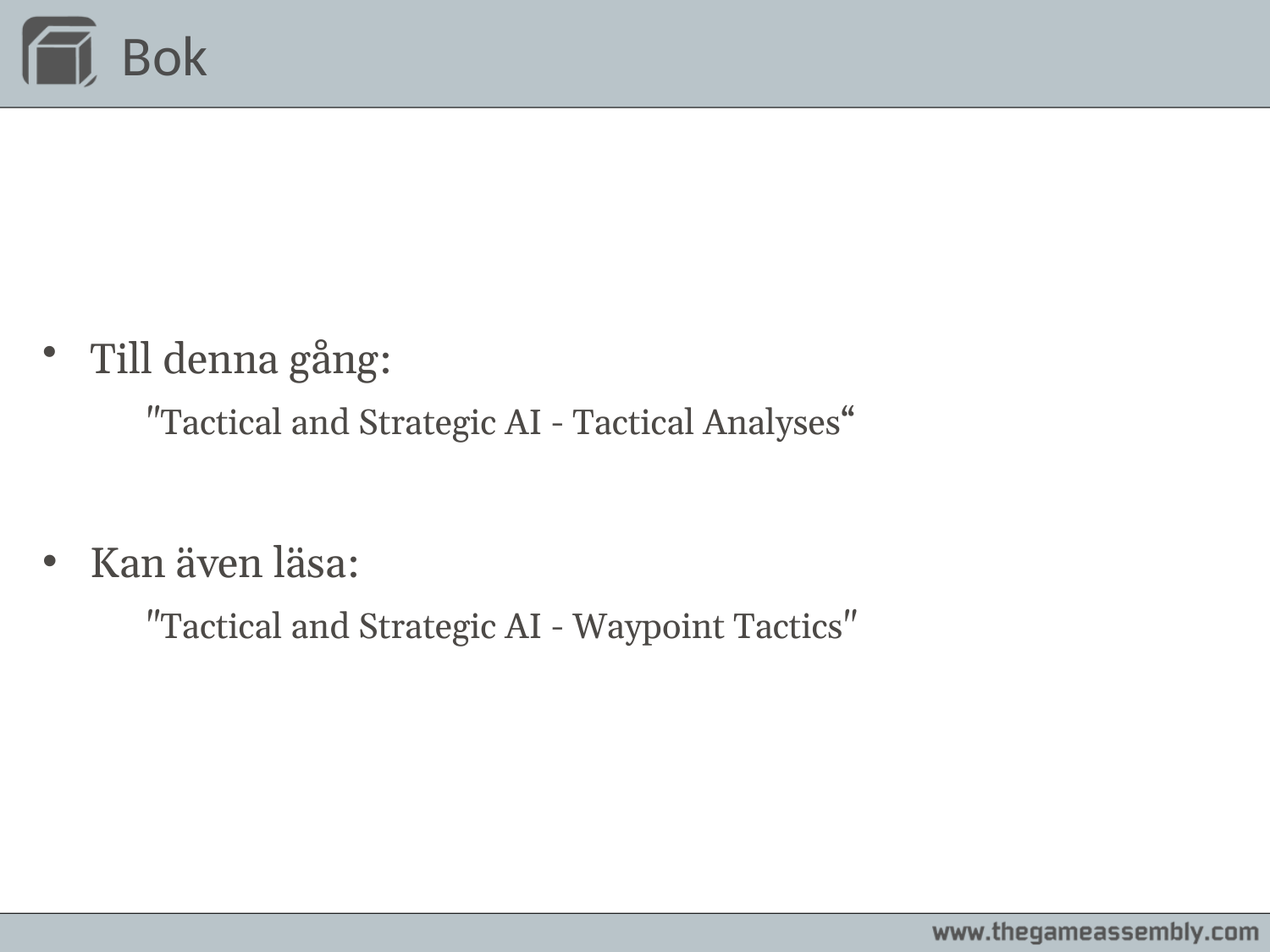

# Bok

Till denna gång:
	"Tactical and Strategic AI - Tactical Analyses“

Kan även läsa:
	"Tactical and Strategic AI - Waypoint Tactics"